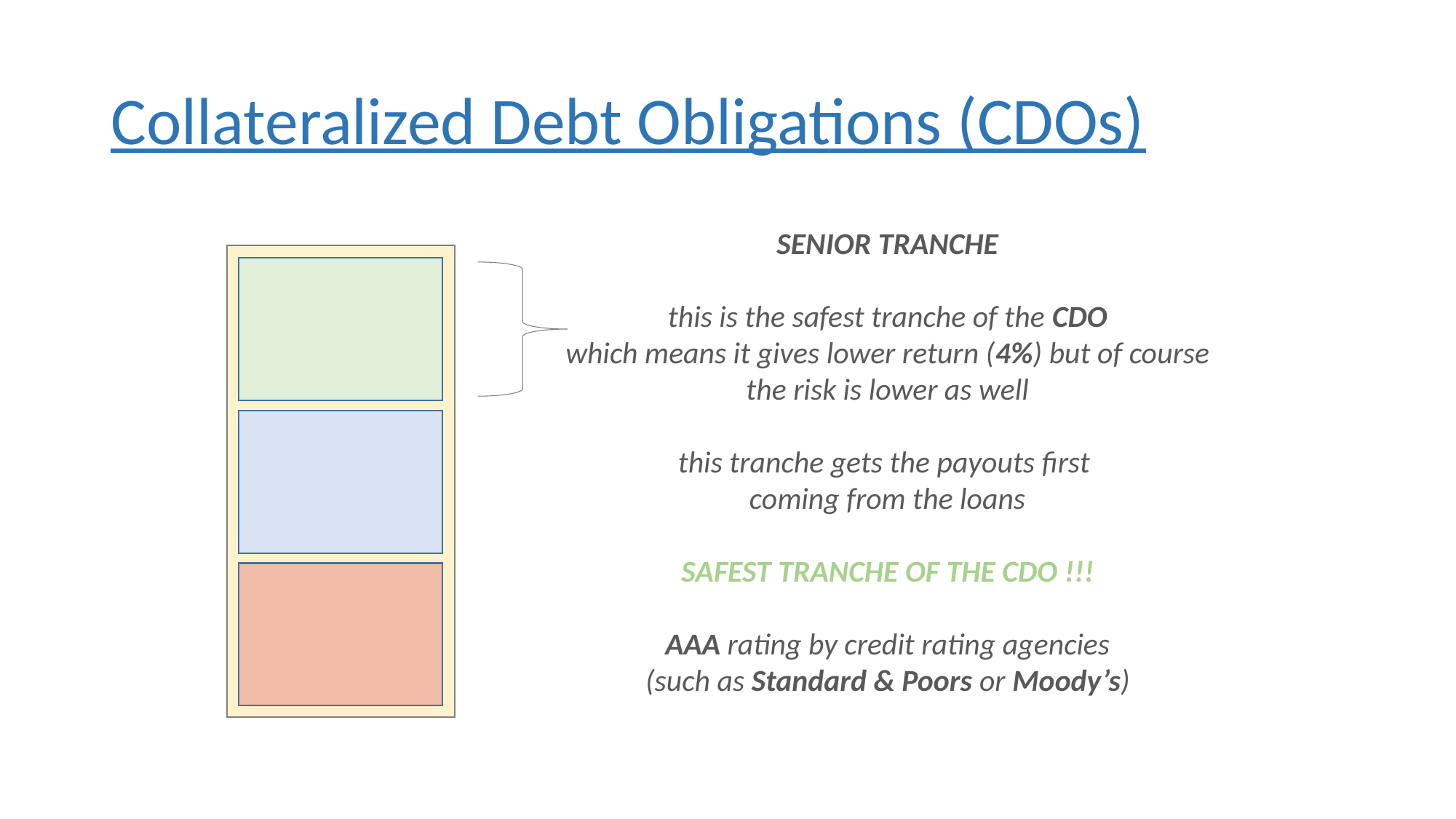

# Collateralized Debt Obligations (CDOs)
SENIOR TRANCHE

this is the safest tranche of the CDO
which means it gives lower return (4%) but of course
the risk is lower as well

this tranche gets the payouts first
coming from the loans

SAFEST TRANCHE OF THE CDO !!!

AAA rating by credit rating agencies
(such as Standard & Poors or Moody’s)